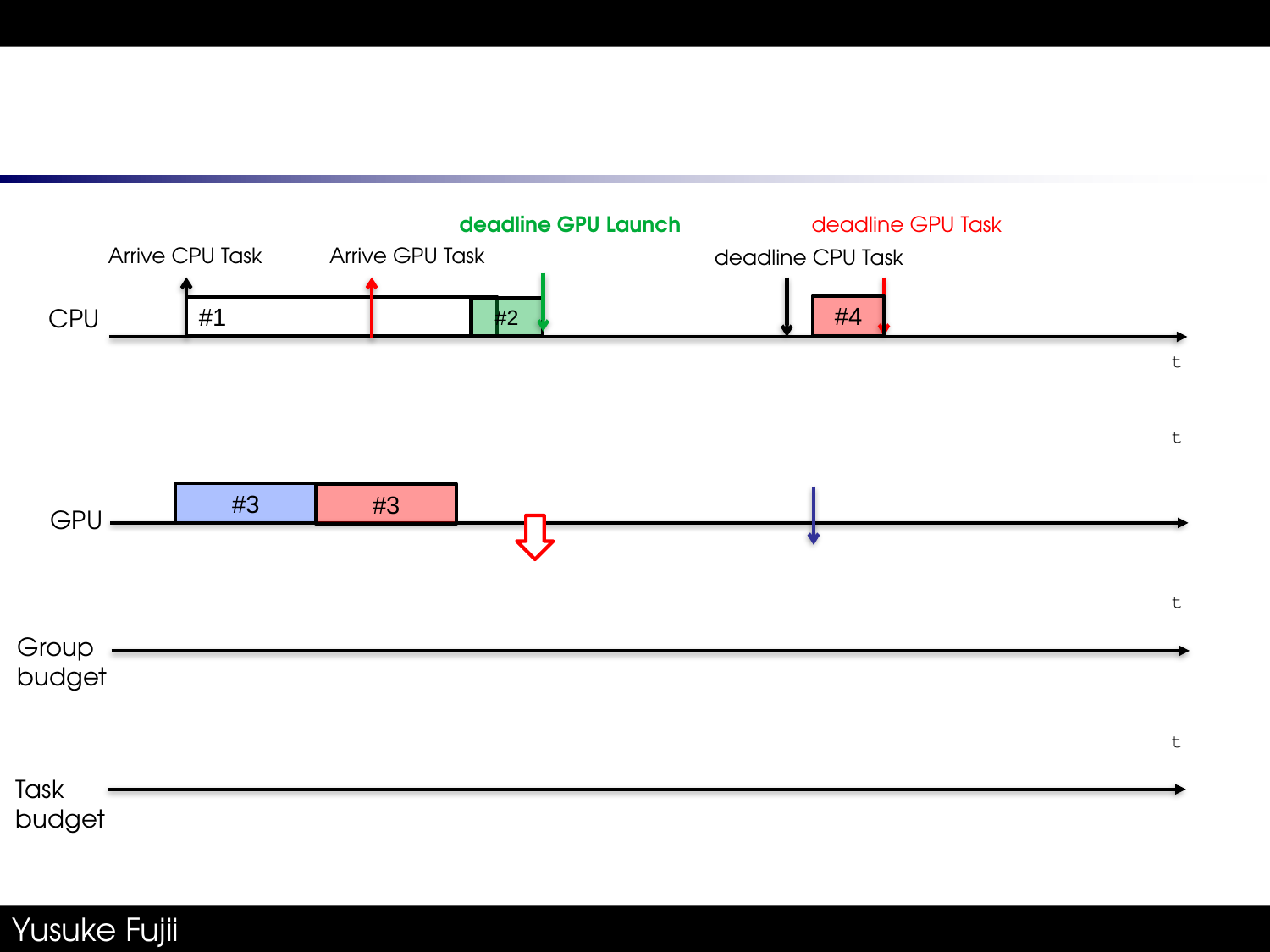

#
deadline GPU Launch
deadline GPU Task
Arrive CPU Task
Arrive GPU Task
deadline CPU Task
#4
CPU
#1
#2
t
t
#3
#3
GPU

t
Group
budget
t
Task
budget